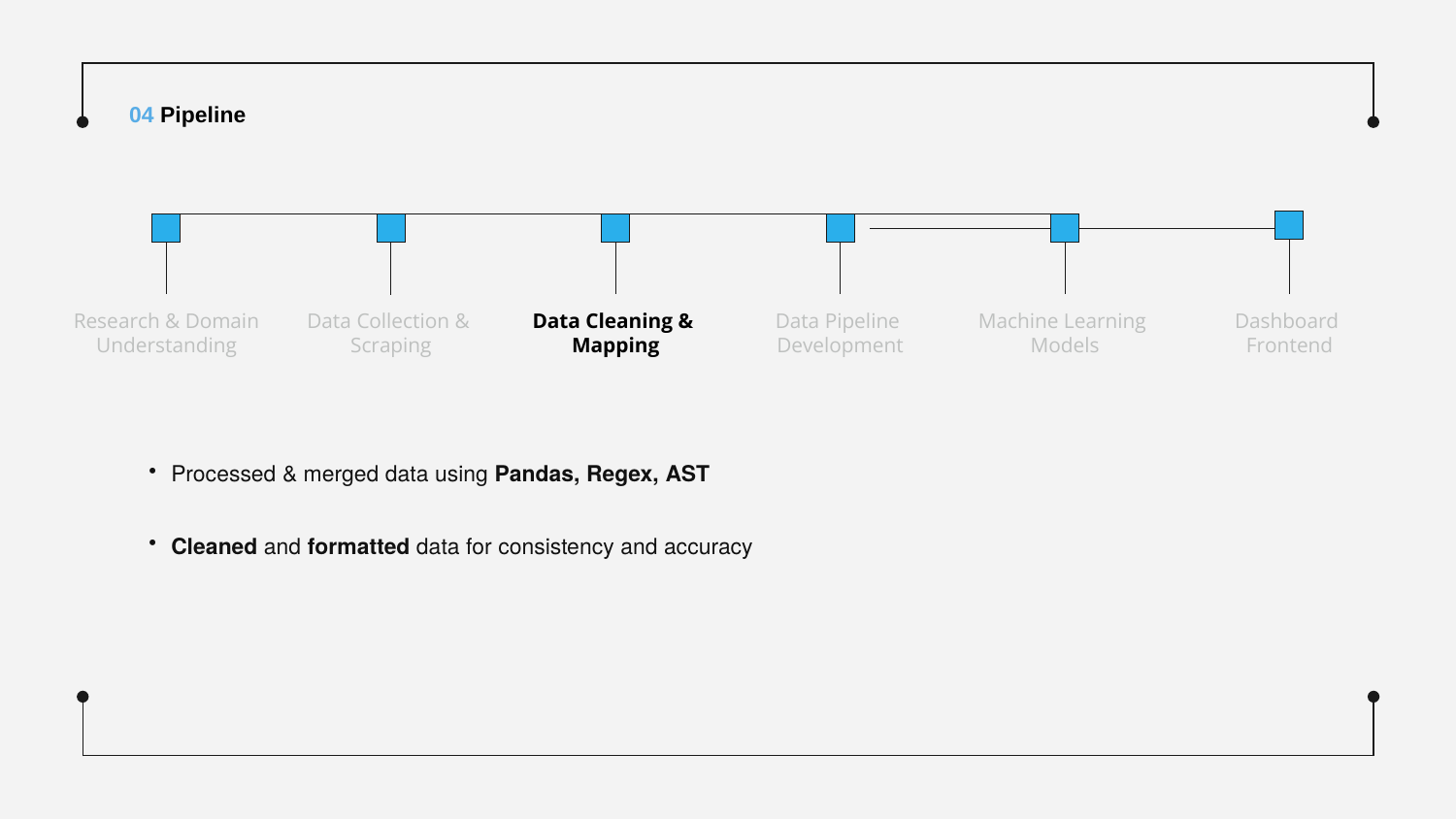

# 04 Pipeline

Research & Domain Understanding
Data Cleaning &
Mapping
Data Pipeline
Development
Machine Learning
Models
Dashboard
Frontend
Data Collection &
Scraping
Processed & merged data using Pandas, Regex, AST

Cleaned and formatted data for consistency and accuracy